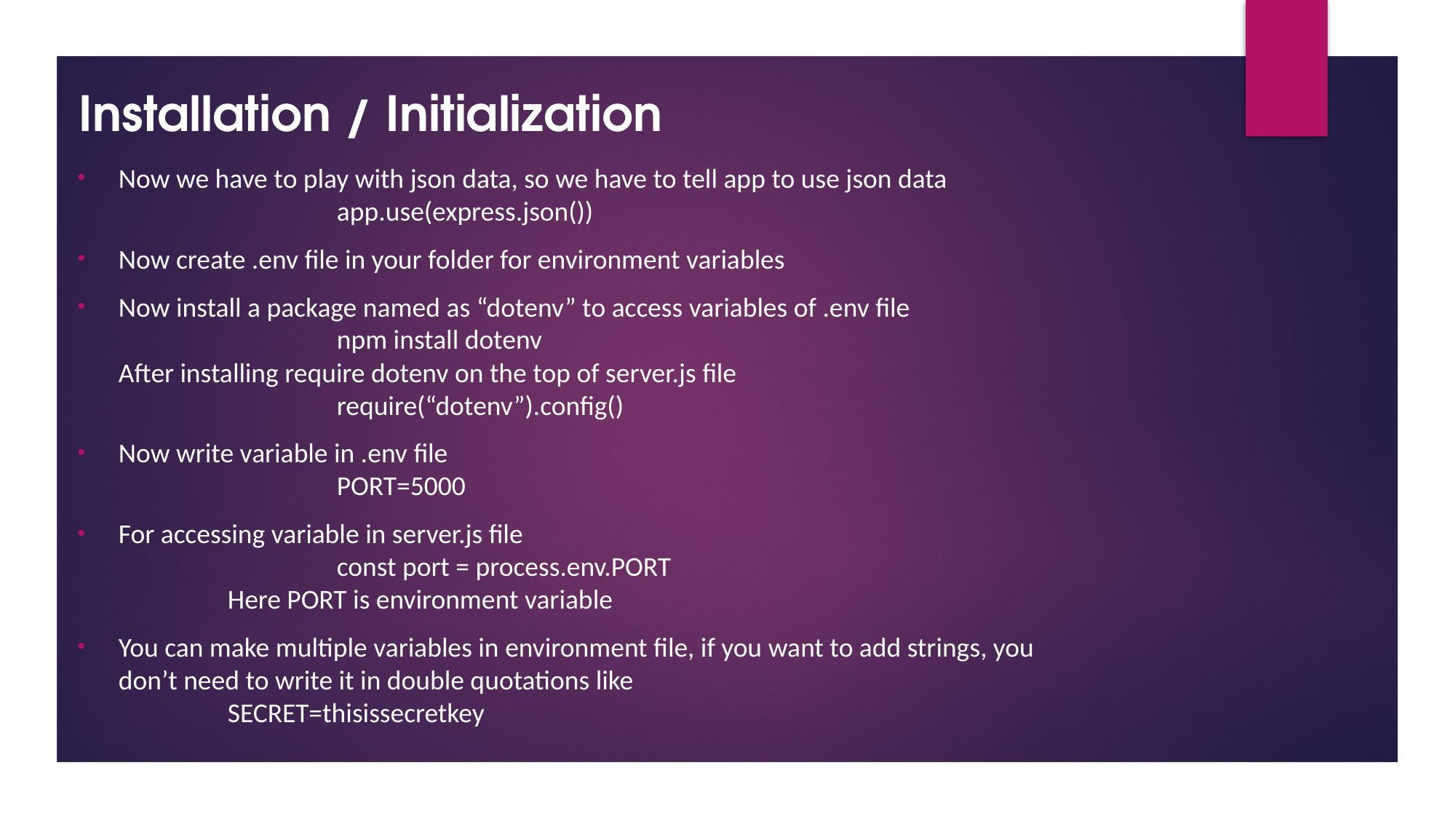

# Installation / Initialization
Now we have to play with json data, so we have to tell app to use json data
		app.use(express.json())
Now create .env file in your folder for environment variables
Now install a package named as “dotenv” to access variables of .env file
		npm install dotenv
After installing require dotenv on the top of server.js file
		require(“dotenv”).config()
Now write variable in .env file
		PORT=5000
For accessing variable in server.js file
		const port = process.env.PORT
	Here PORT is environment variable
You can make multiple variables in environment file, if you want to add strings, you don’t need to write it in double quotations like
	SECRET=thisissecretkey